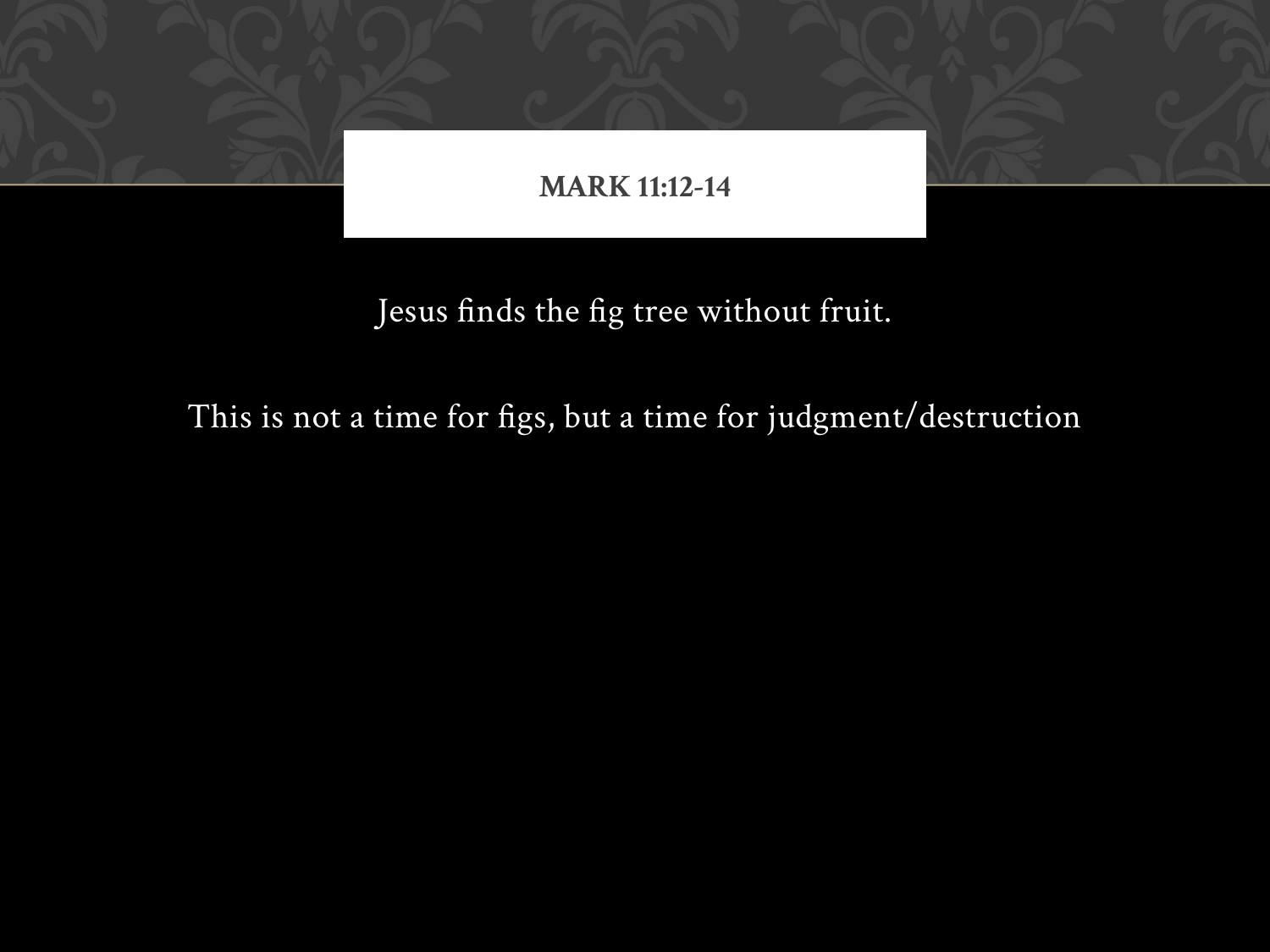

# Mark 11:12-14
Jesus finds the fig tree without fruit.

This is not a time for figs, but a time for judgment/destruction